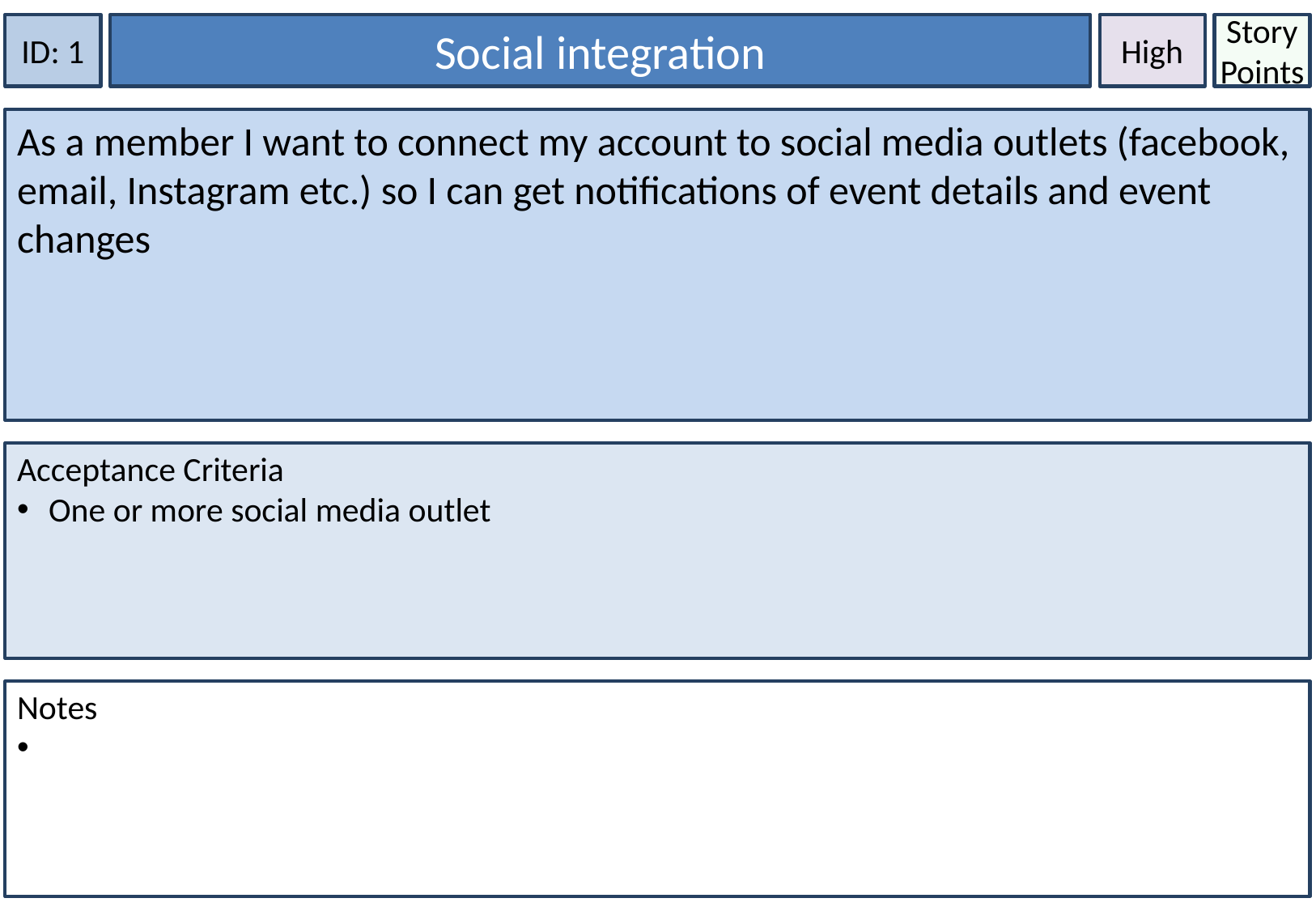

ID: 1
Social integration
High
Story Points
As a member I want to connect my account to social media outlets (facebook, email, Instagram etc.) so I can get notifications of event details and event changes
Acceptance Criteria
 One or more social media outlet
Notes